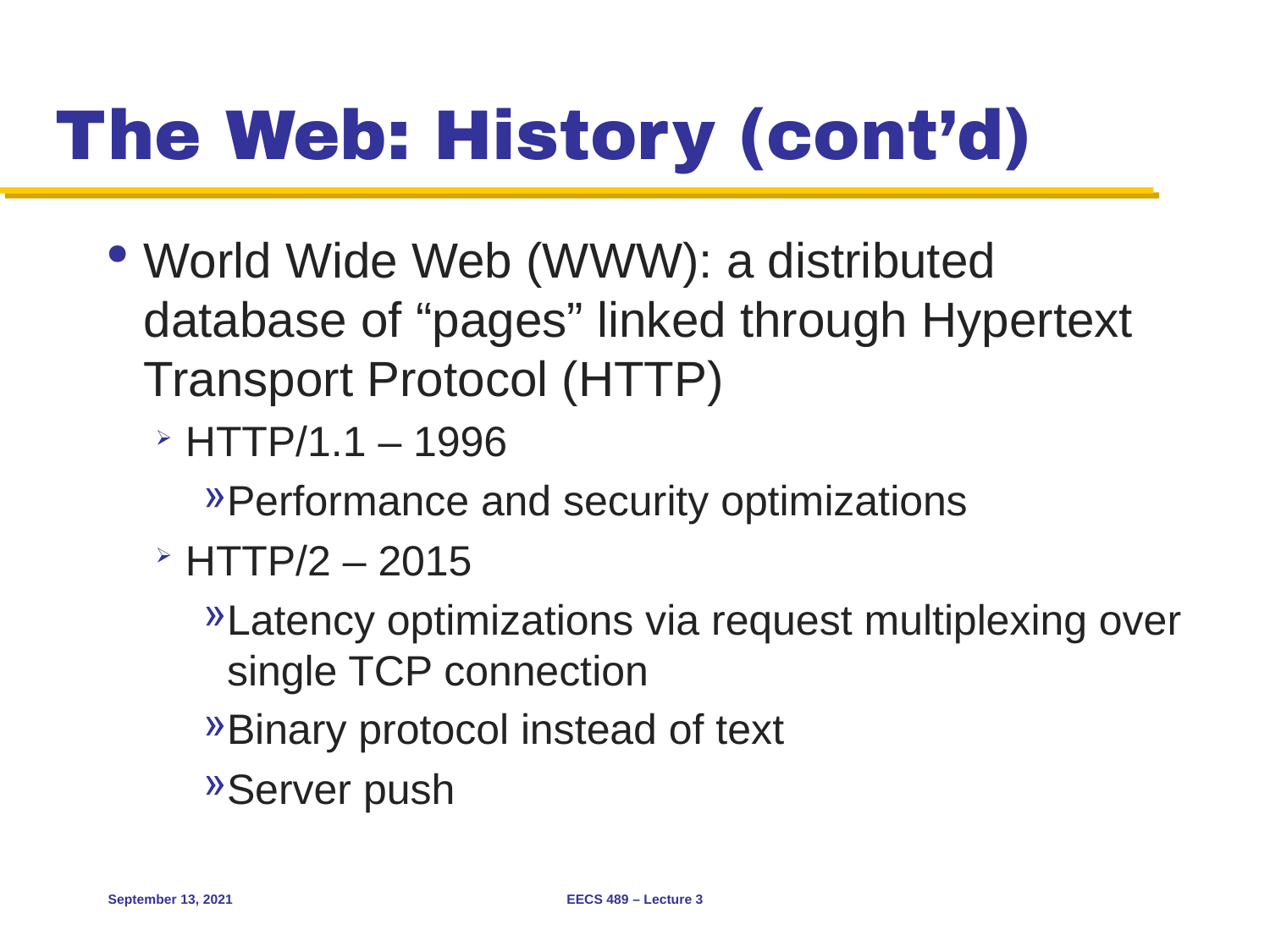

# The Web: History (cont’d)
World Wide Web (WWW): a distributed database of “pages” linked through Hypertext Transport Protocol (HTTP)
HTTP/1.1 – 1996
Performance and security optimizations
HTTP/2 – 2015
Latency optimizations via request multiplexing over single TCP connection
Binary protocol instead of text
Server push

September 13, 2021
EECS 489 – Lecture 3